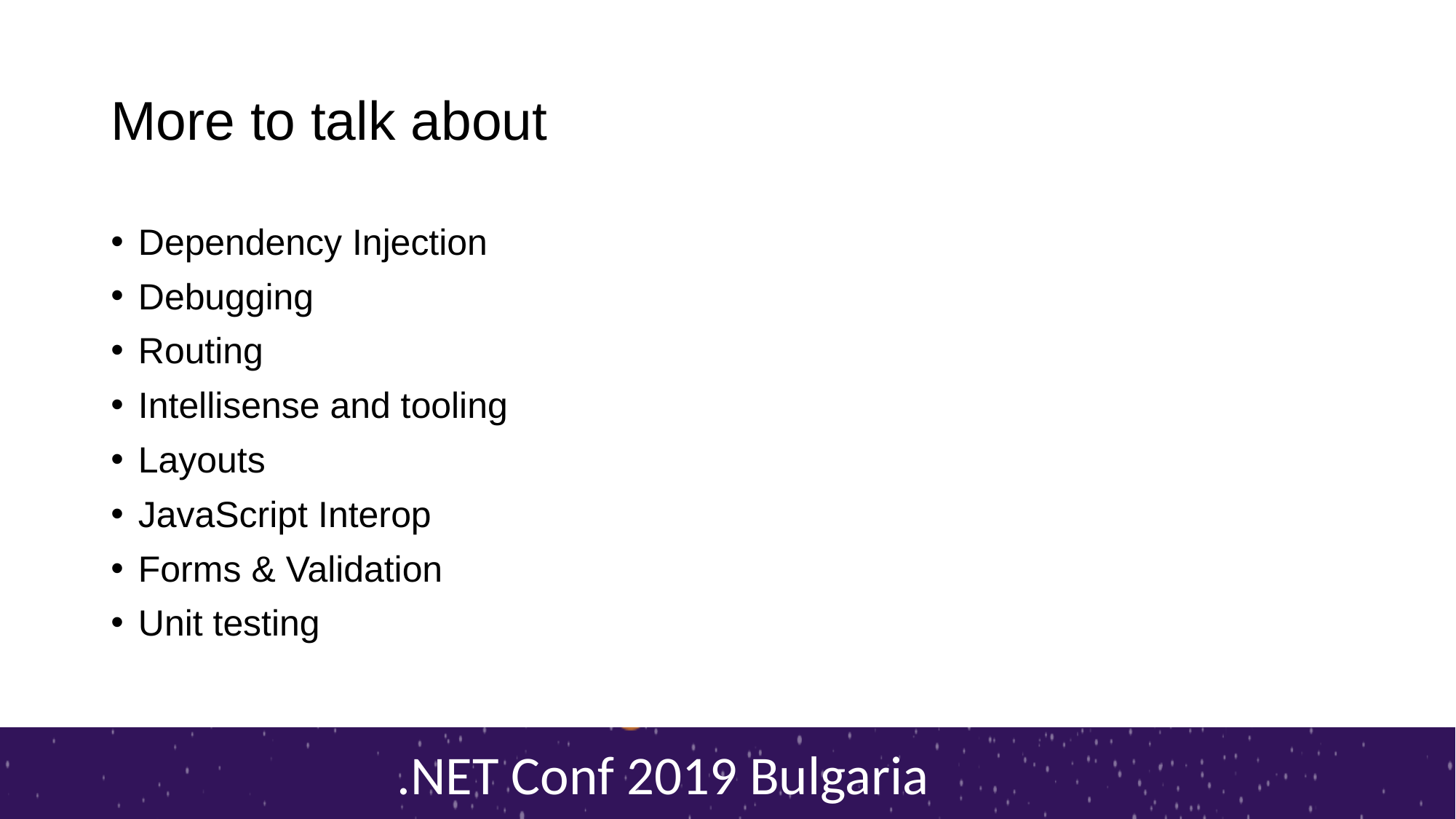

# More to talk about
Dependency Injection
Debugging
Routing
Intellisense and tooling
Layouts
JavaScript Interop
Forms & Validation
Unit testing